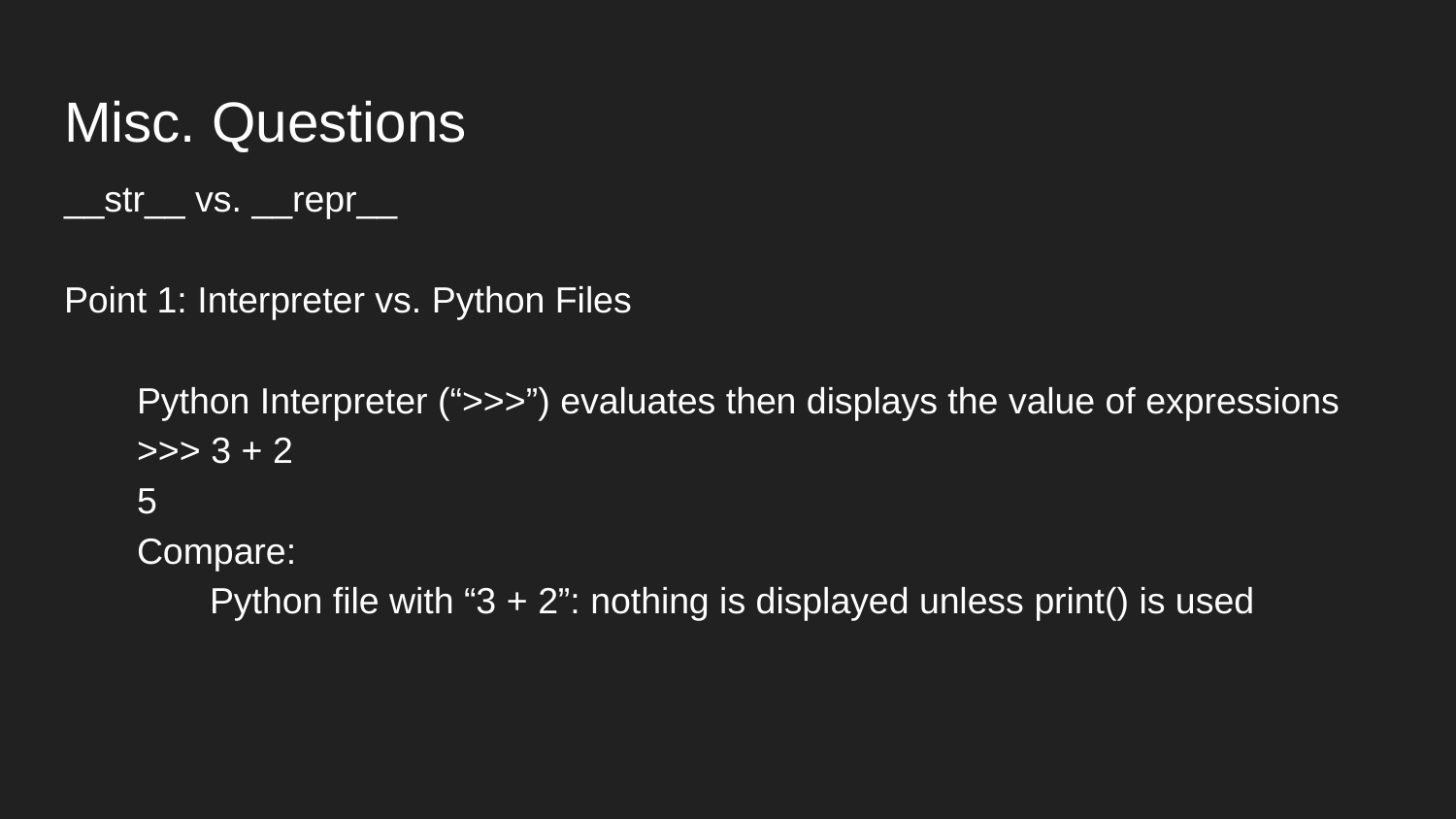

# Misc. Questions
__str__ vs. __repr__

Point 1: Interpreter vs. Python Files

Python Interpreter (“>>>”) evaluates then displays the value of expressions
>>> 3 + 2
5
Compare:
Python file with “3 + 2”: nothing is displayed unless print() is used